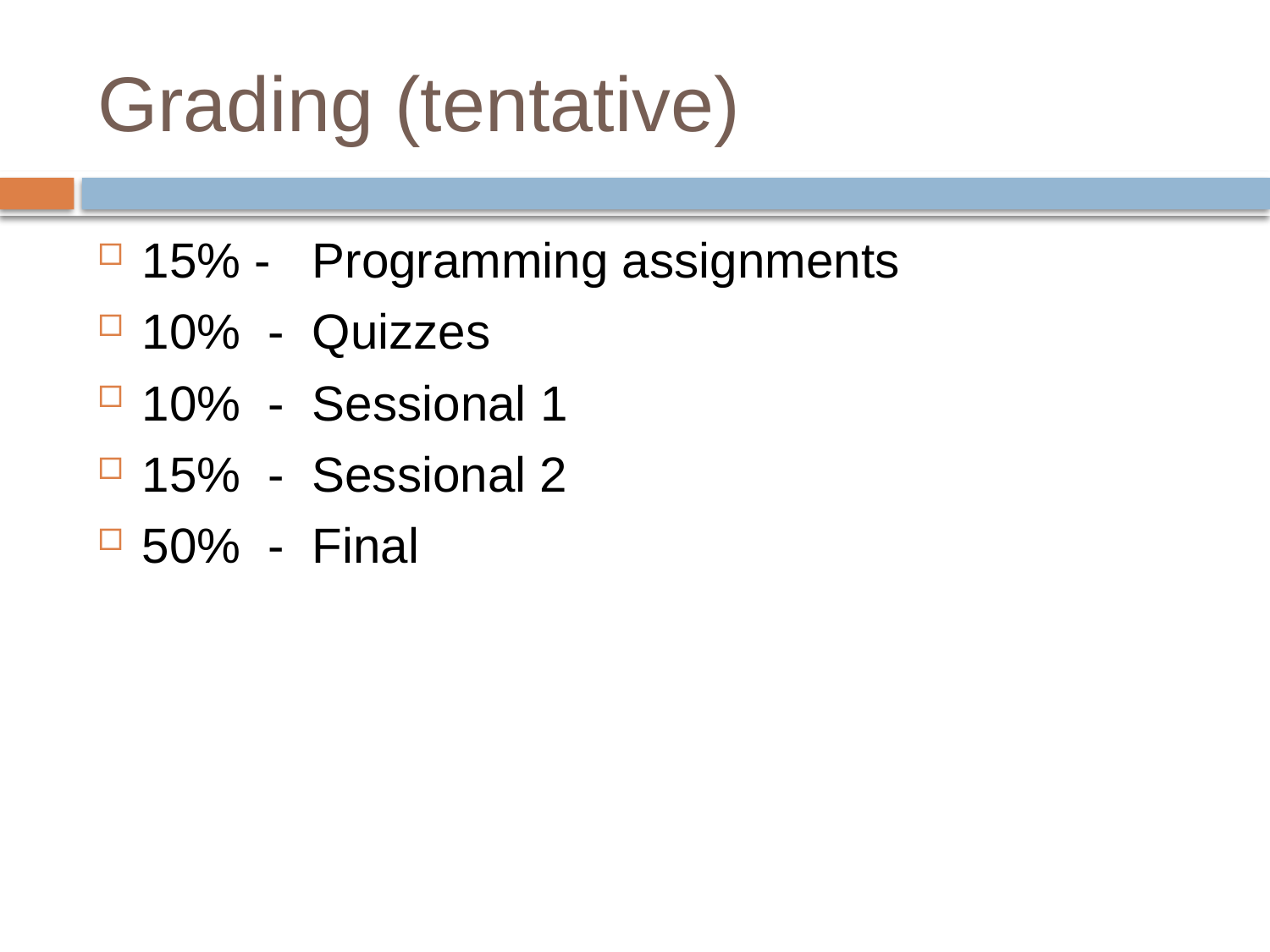

# Grading (tentative)
15% -   Programming assignments
10%  -  Quizzes
10%  -  Sessional 1
15%  -  Sessional 2
50%  -  Final